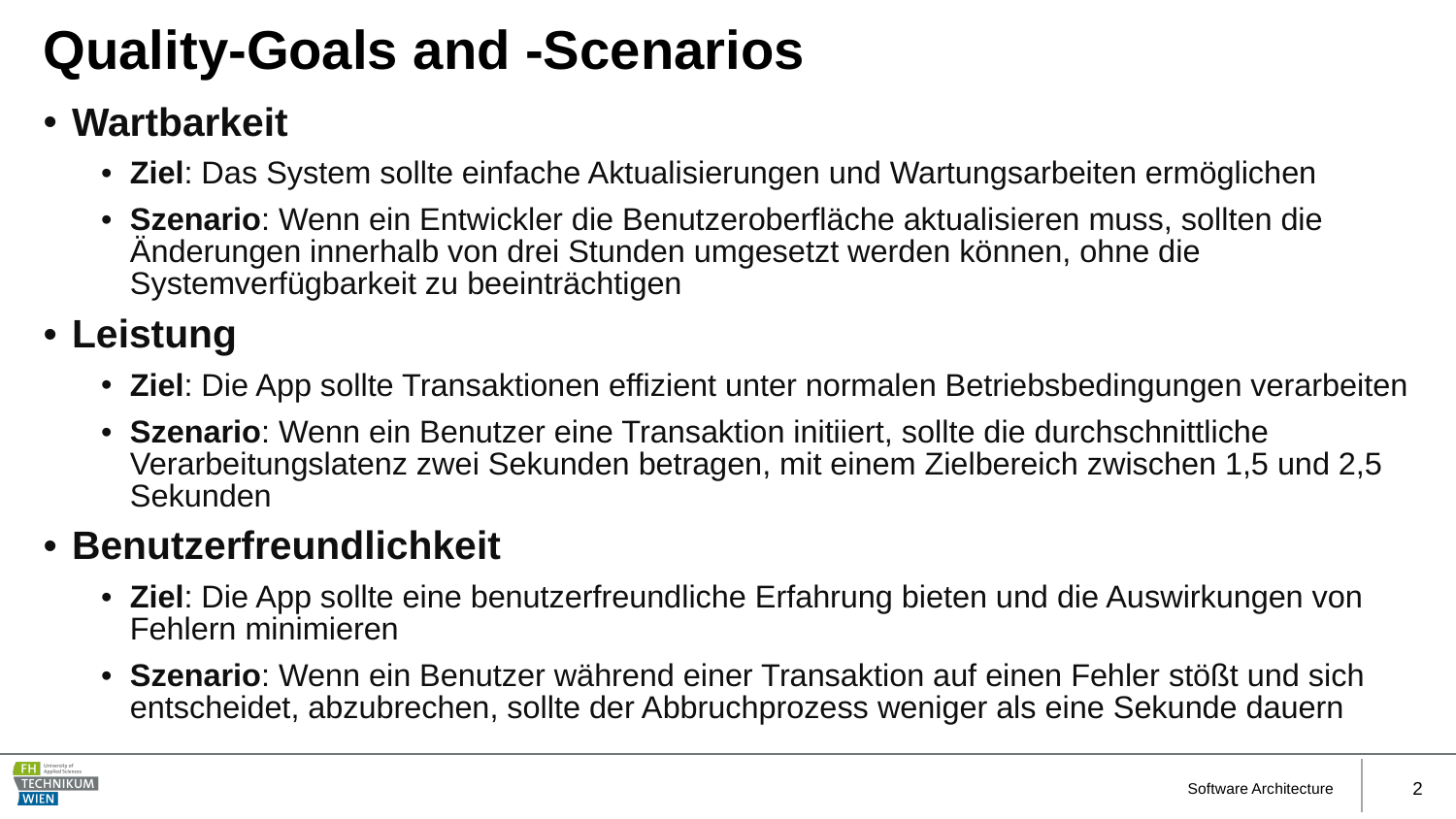

# Quality-Goals and -Scenarios
Wartbarkeit
Ziel: Das System sollte einfache Aktualisierungen und Wartungsarbeiten ermöglichen
Szenario: Wenn ein Entwickler die Benutzeroberfläche aktualisieren muss, sollten die Änderungen innerhalb von drei Stunden umgesetzt werden können, ohne die Systemverfügbarkeit zu beeinträchtigen
Leistung
Ziel: Die App sollte Transaktionen effizient unter normalen Betriebsbedingungen verarbeiten
Szenario: Wenn ein Benutzer eine Transaktion initiiert, sollte die durchschnittliche Verarbeitungslatenz zwei Sekunden betragen, mit einem Zielbereich zwischen 1,5 und 2,5 Sekunden
Benutzerfreundlichkeit
Ziel: Die App sollte eine benutzerfreundliche Erfahrung bieten und die Auswirkungen von Fehlern minimieren
Szenario: Wenn ein Benutzer während einer Transaktion auf einen Fehler stößt und sich entscheidet, abzubrechen, sollte der Abbruchprozess weniger als eine Sekunde dauern
Software Architecture
2